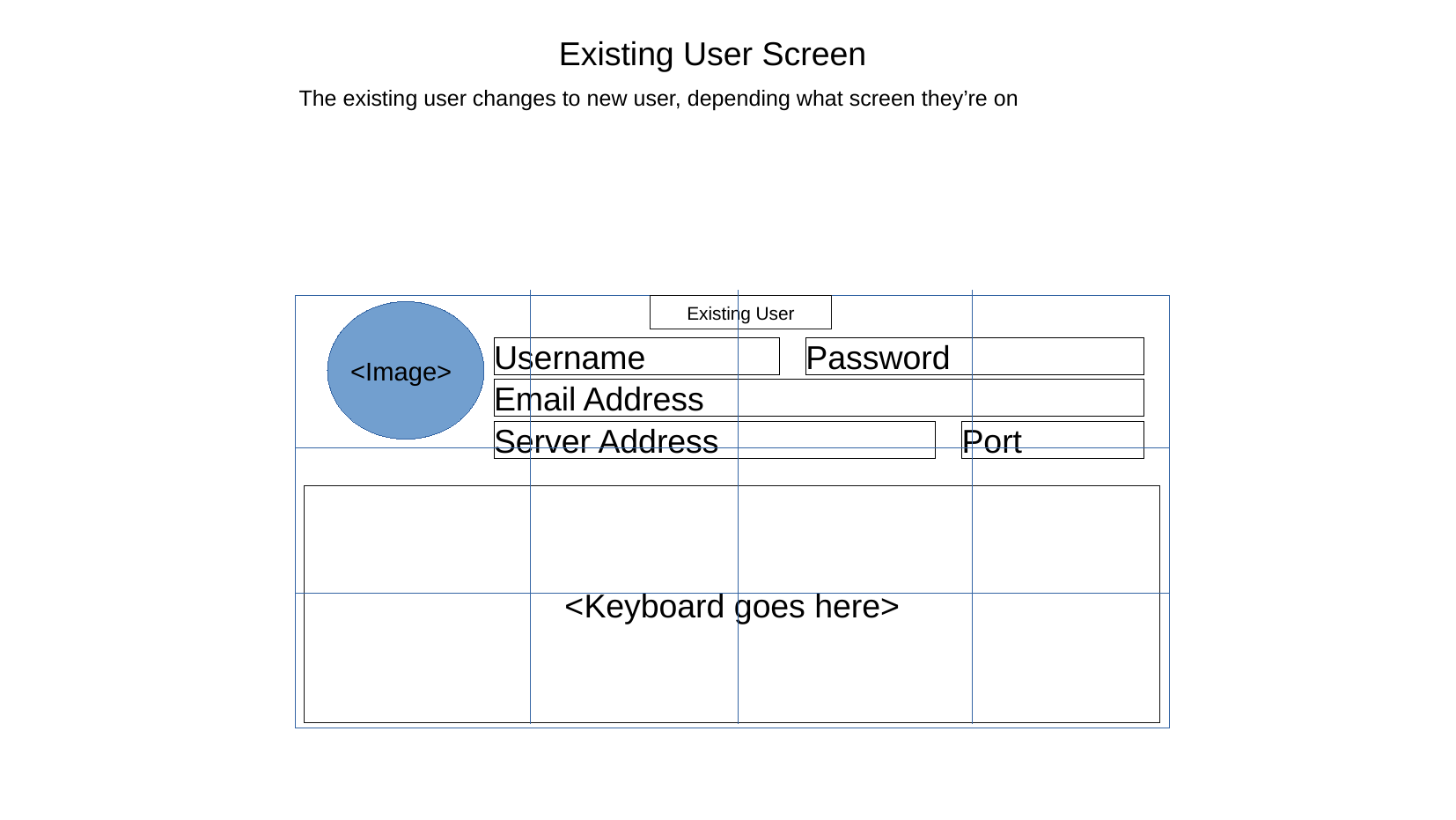

Existing User Screen
The existing user changes to new user, depending what screen they’re on

Existing User
<Image>
Username
Password
Email Address
Server Address
Port
<Keyboard goes here>